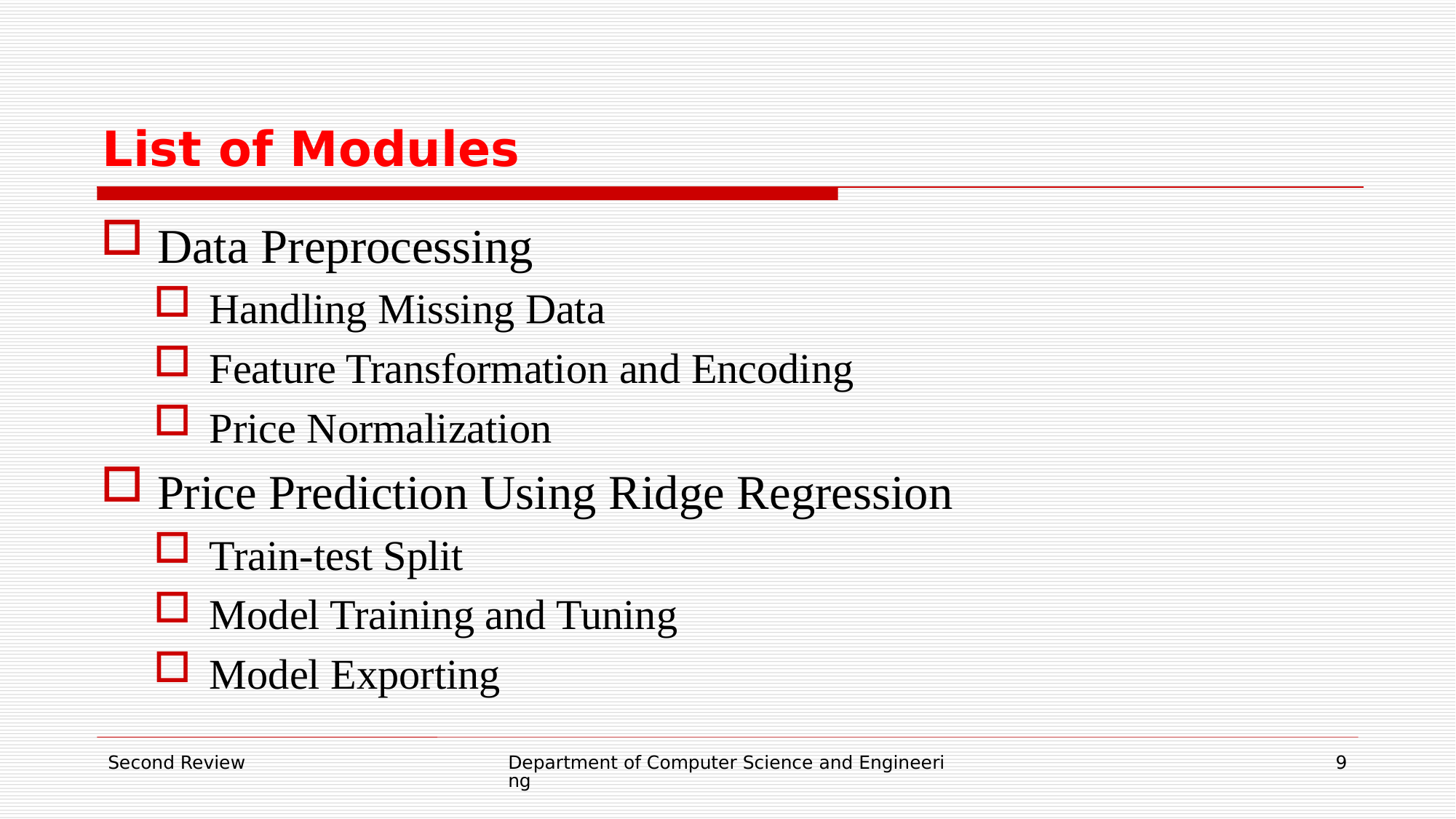

# List of Modules
Data Preprocessing
Handling Missing Data
Feature Transformation and Encoding
Price Normalization
Price Prediction Using Ridge Regression
Train-test Split
Model Training and Tuning
Model Exporting

Second Review
Department of Computer Science and Engineering
9